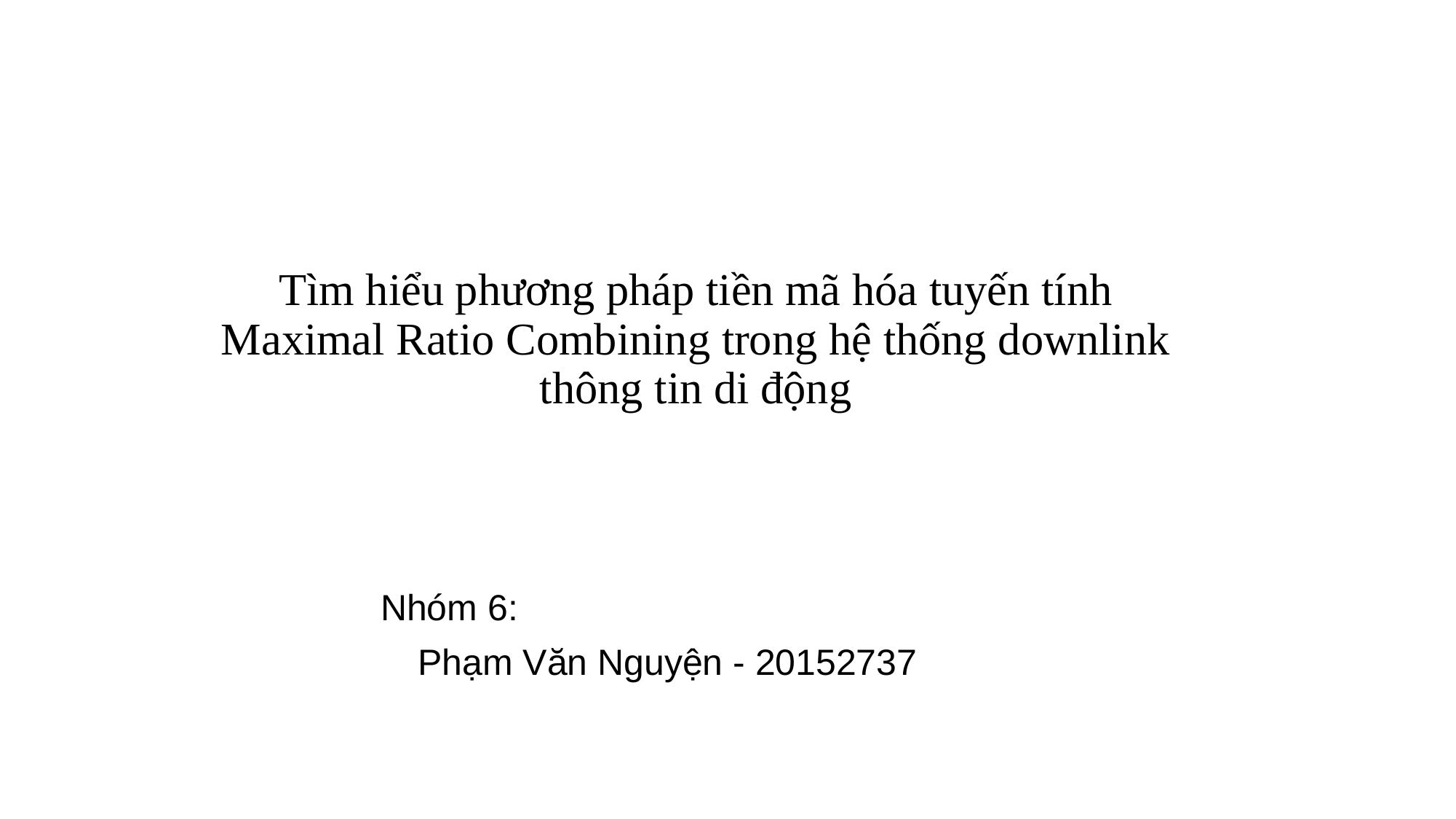

# Tìm hiểu phương pháp tiền mã hóa tuyến tính Maximal Ratio Combining trong hệ thống downlink thông tin di động
Nhóm 6:
 				Phạm Văn Nguyện - 20152737